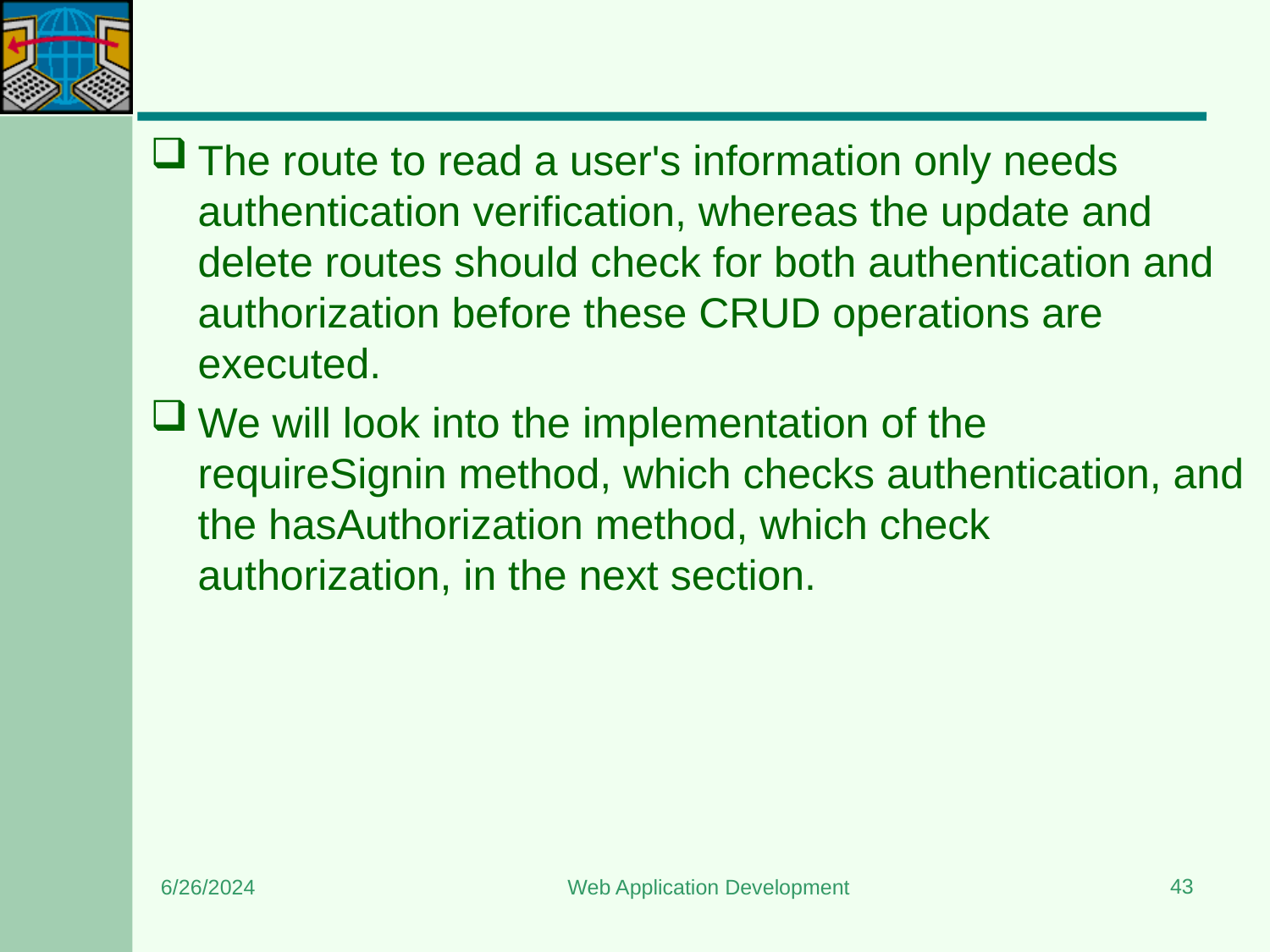

#
The route to read a user's information only needs authentication verification, whereas the update and delete routes should check for both authentication and authorization before these CRUD operations are executed.
We will look into the implementation of the requireSignin method, which checks authentication, and the hasAuthorization method, which check authorization, in the next section.
43
6/26/2024
Web Application Development